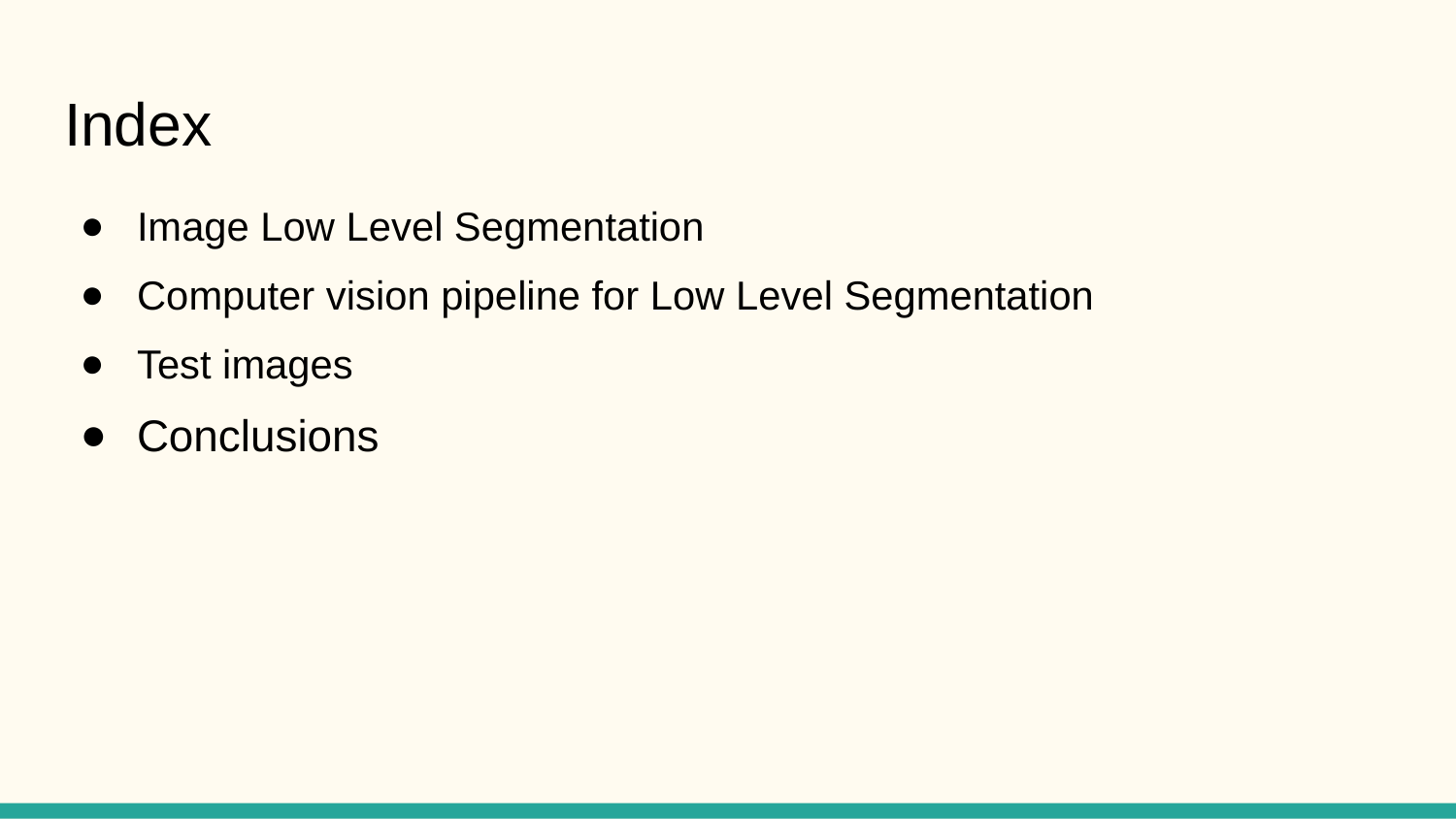

# Index
Image Low Level Segmentation
Computer vision pipeline for Low Level Segmentation
Test images
Conclusions